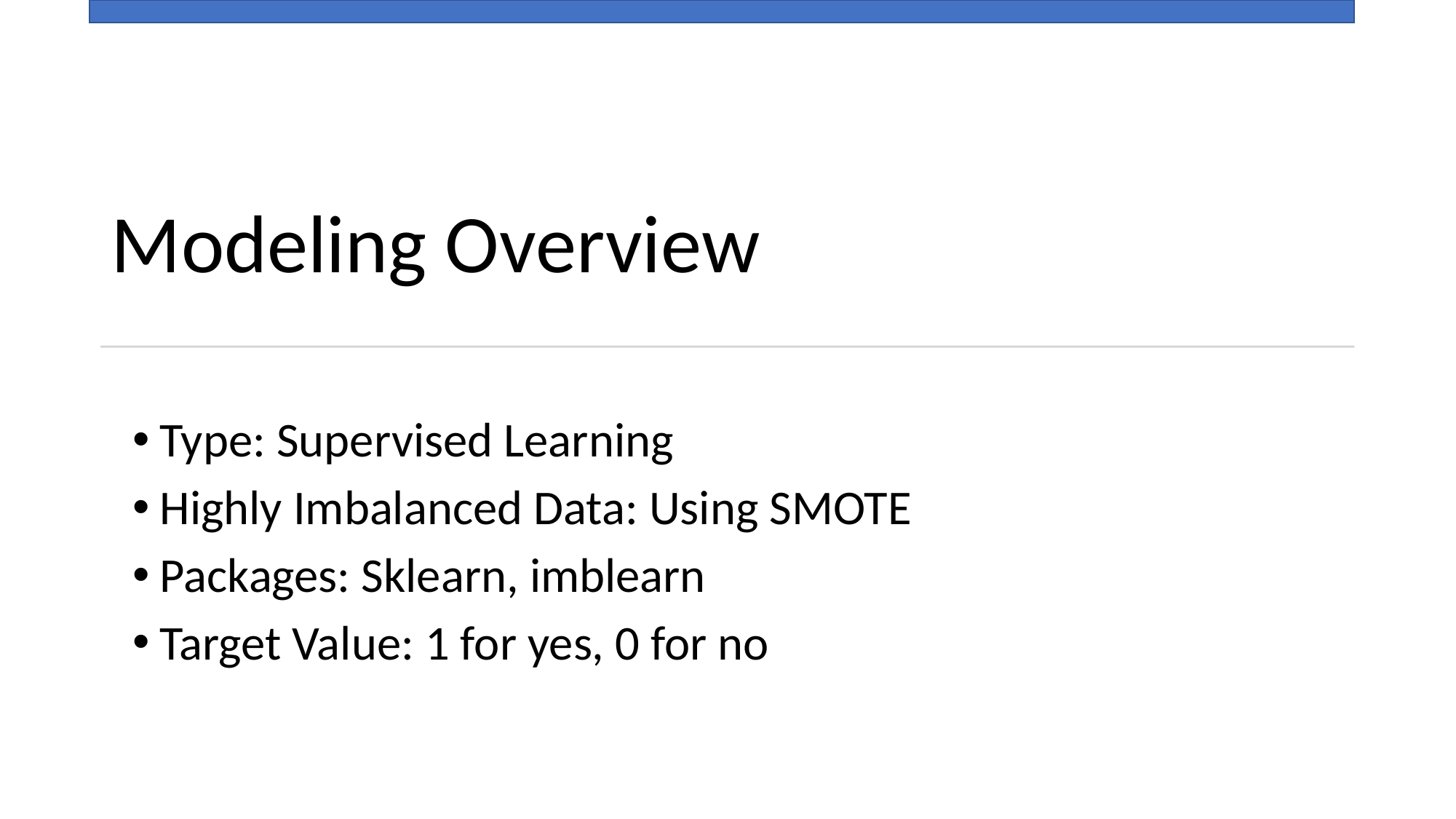

# Modeling Overview

Type: Supervised Learning
Highly Imbalanced Data: Using SMOTE
Packages: Sklearn, imblearn
Target Value: 1 for yes, 0 for no